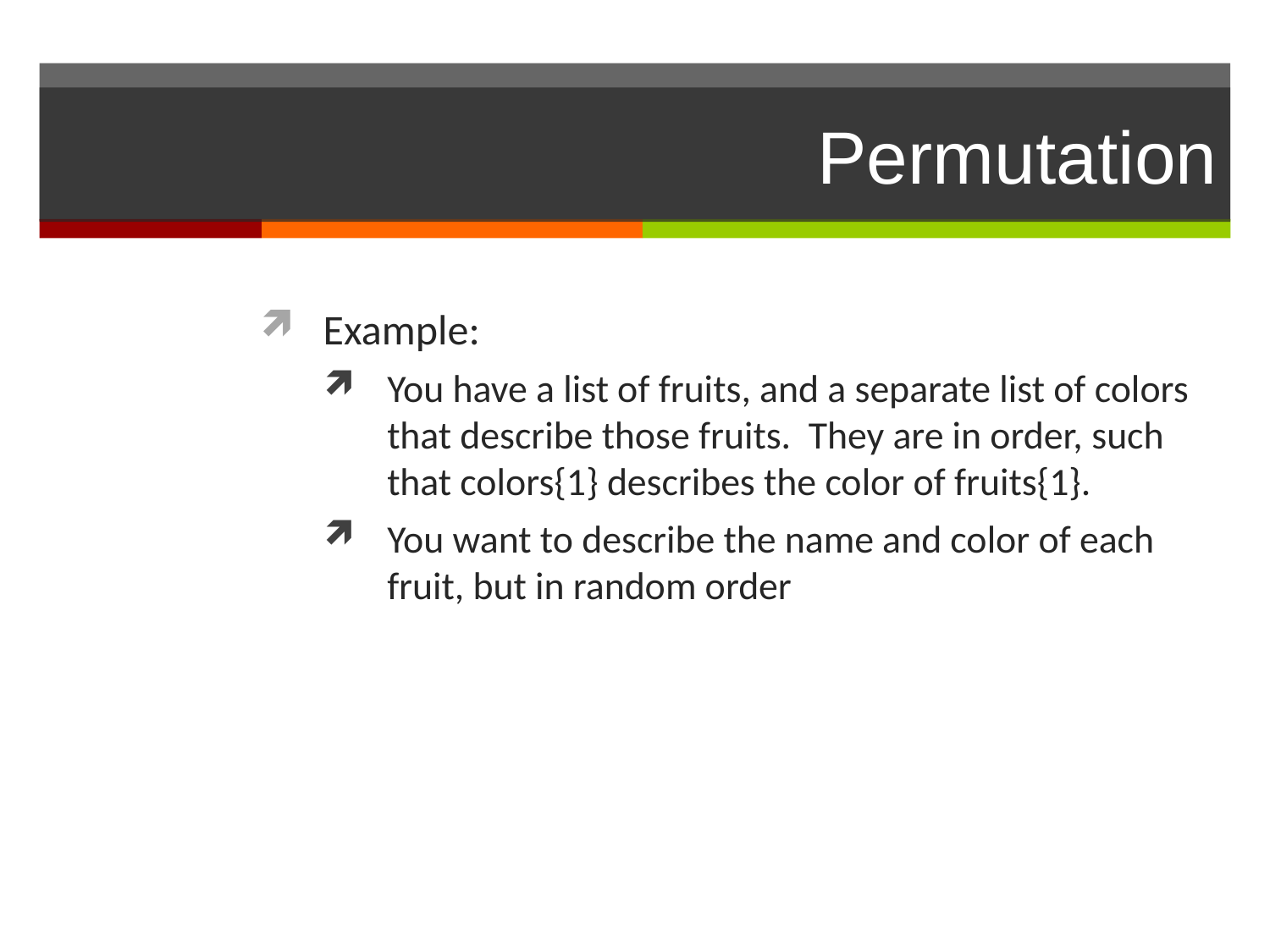

# Permutation
Example:
You have a list of fruits, and a separate list of colors that describe those fruits.  They are in order, such that colors{1} describes the color of fruits{1}.
You want to describe the name and color of each fruit, but in random order